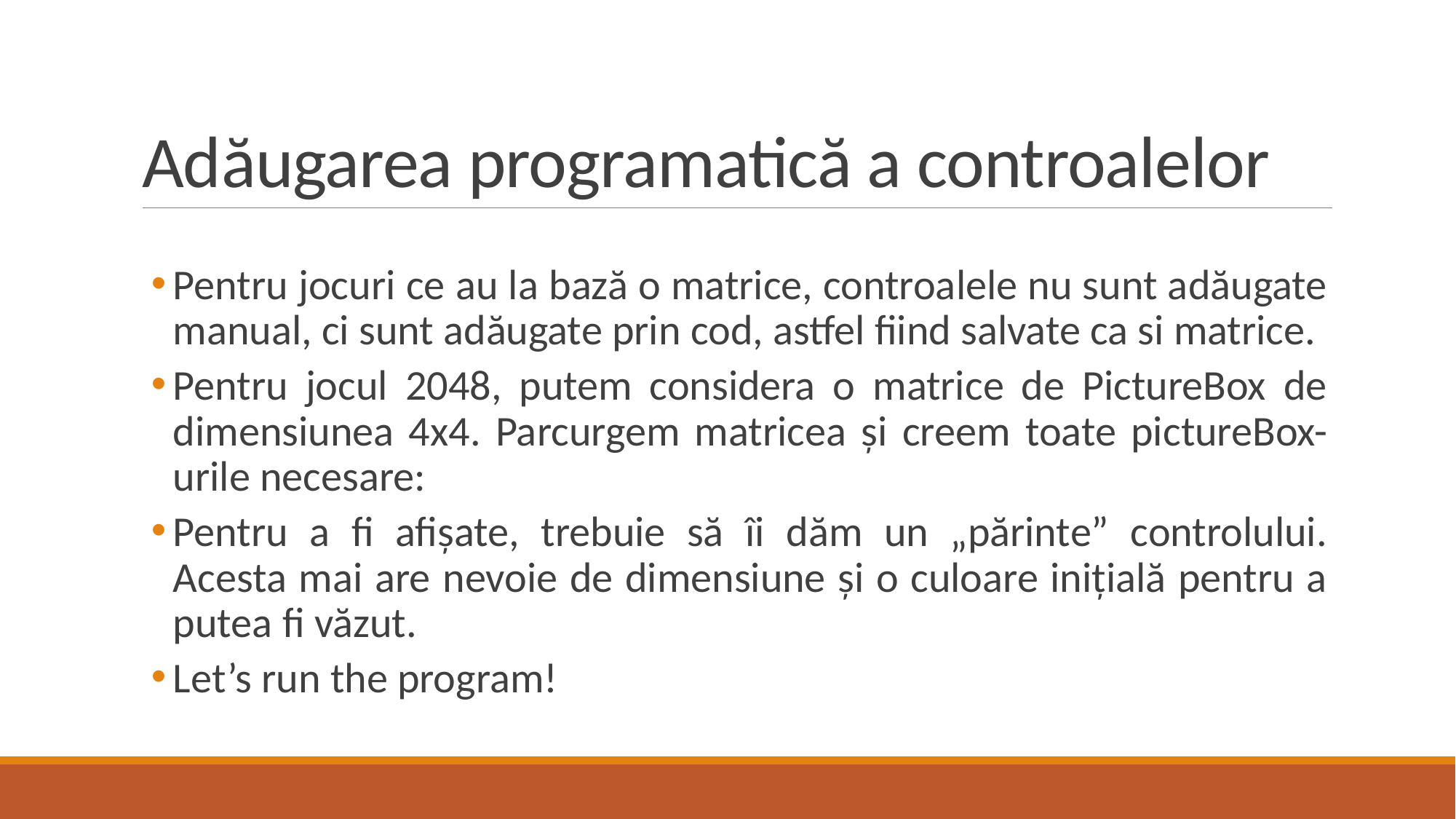

# Adăugarea programatică a controalelor
Pentru jocuri ce au la bază o matrice, controalele nu sunt adăugate manual, ci sunt adăugate prin cod, astfel fiind salvate ca si matrice.
Pentru jocul 2048, putem considera o matrice de PictureBox de dimensiunea 4x4. Parcurgem matricea și creem toate pictureBox-urile necesare:
Pentru a fi afișate, trebuie să îi dăm un „părinte” controlului. Acesta mai are nevoie de dimensiune și o culoare inițială pentru a putea fi văzut.
Let’s run the program!